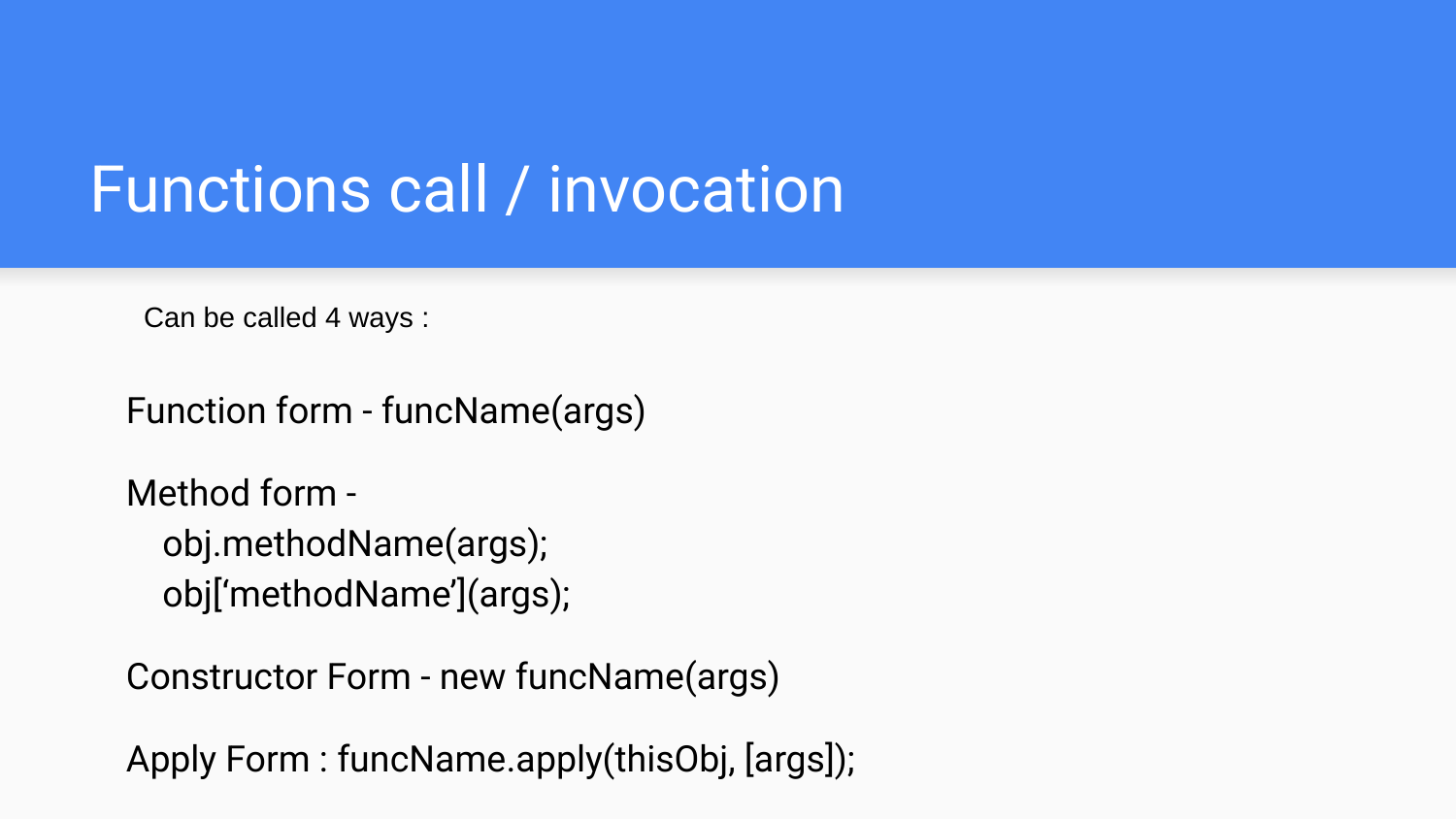

# Functions call / invocation
Can be called 4 ways :
Function form - funcName(args)
Method form -
obj.methodName(args);
obj[‘methodName’](args);
Constructor Form - new funcName(args)
Apply Form : funcName.apply(thisObj, [args]);